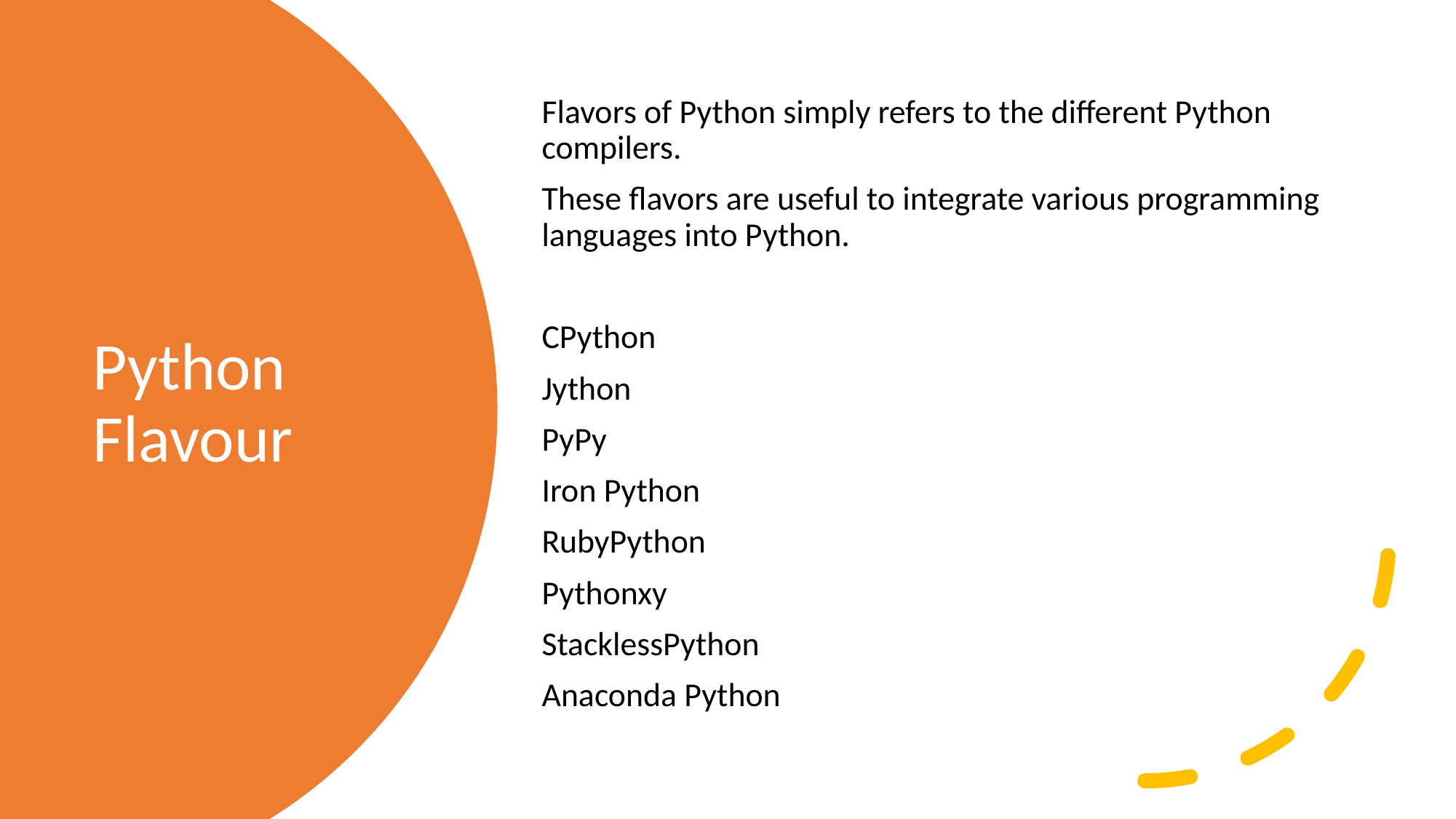

Flavors of Python simply refers to the different Python compilers.
These flavors are useful to integrate various programming languages into Python.

CPython
Jython
PyPy
Iron Python
RubyPython
Pythonxy
StacklessPython
Anaconda Python
# Python Flavour